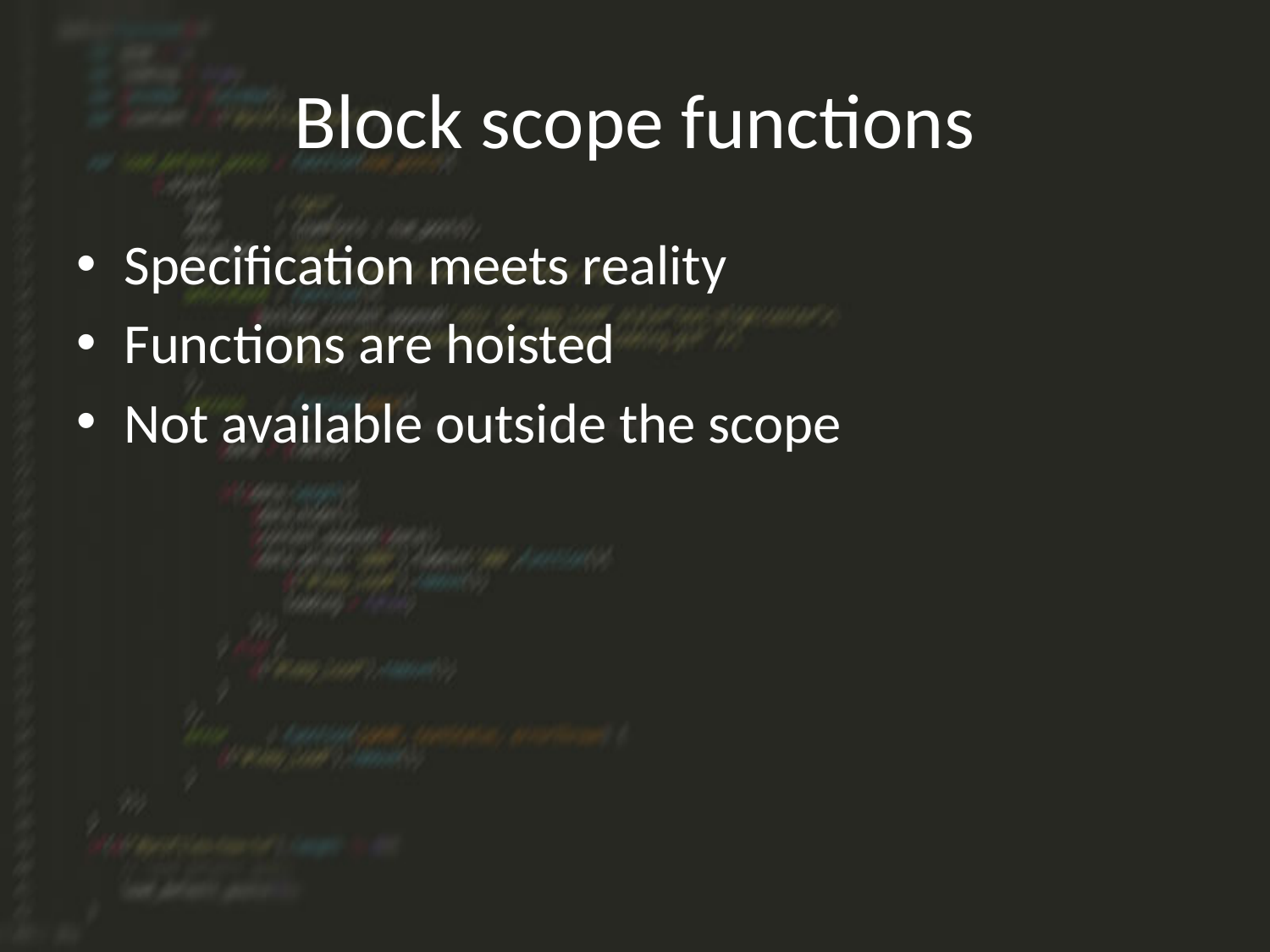

# Block scope functions
Specification meets reality
Functions are hoisted
Not available outside the scope